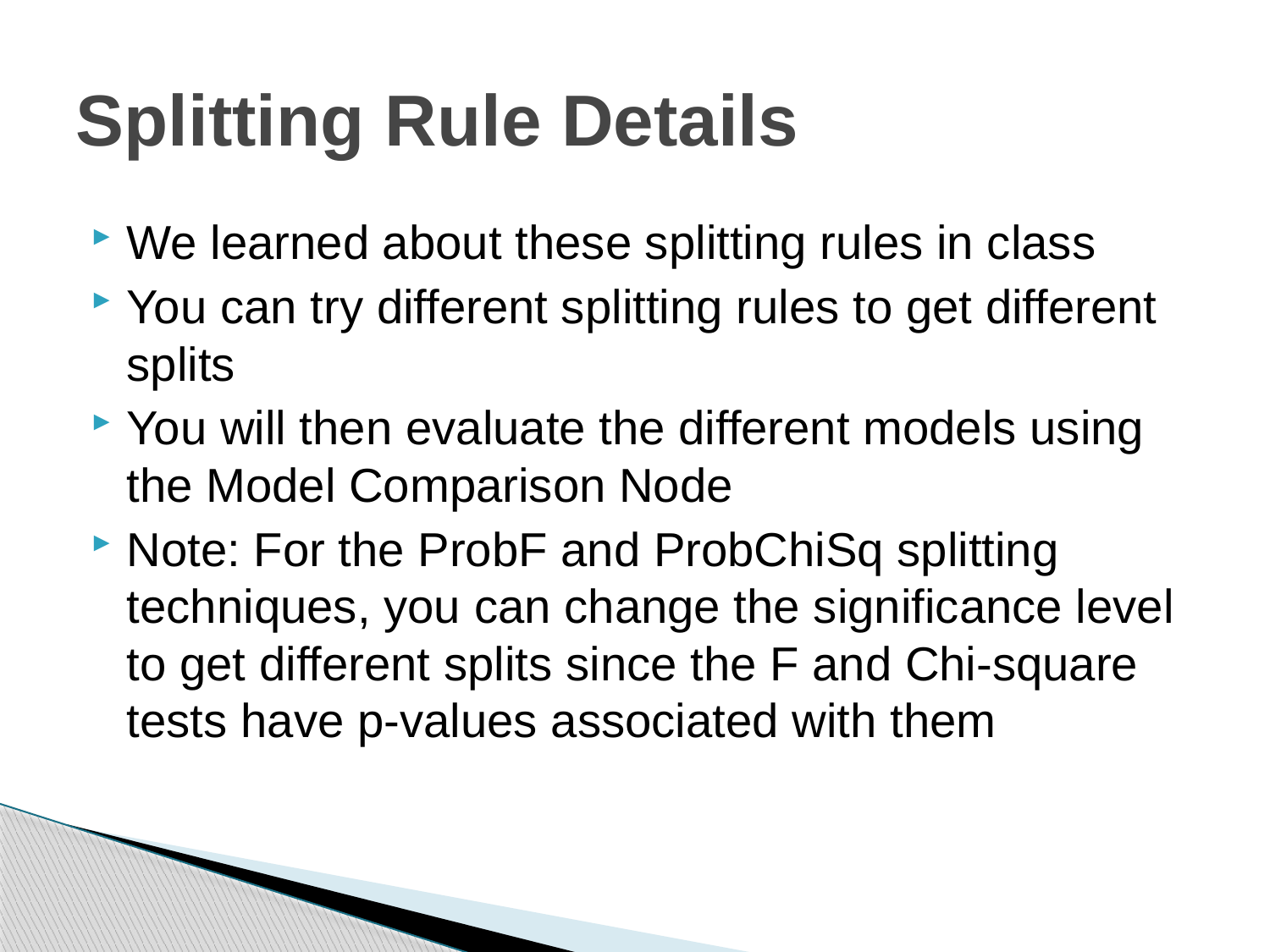

# Splitting Rule Details
We learned about these splitting rules in class
You can try different splitting rules to get different splits
You will then evaluate the different models using the Model Comparison Node
Note: For the ProbF and ProbChiSq splitting techniques, you can change the significance level to get different splits since the F and Chi-square tests have p-values associated with them